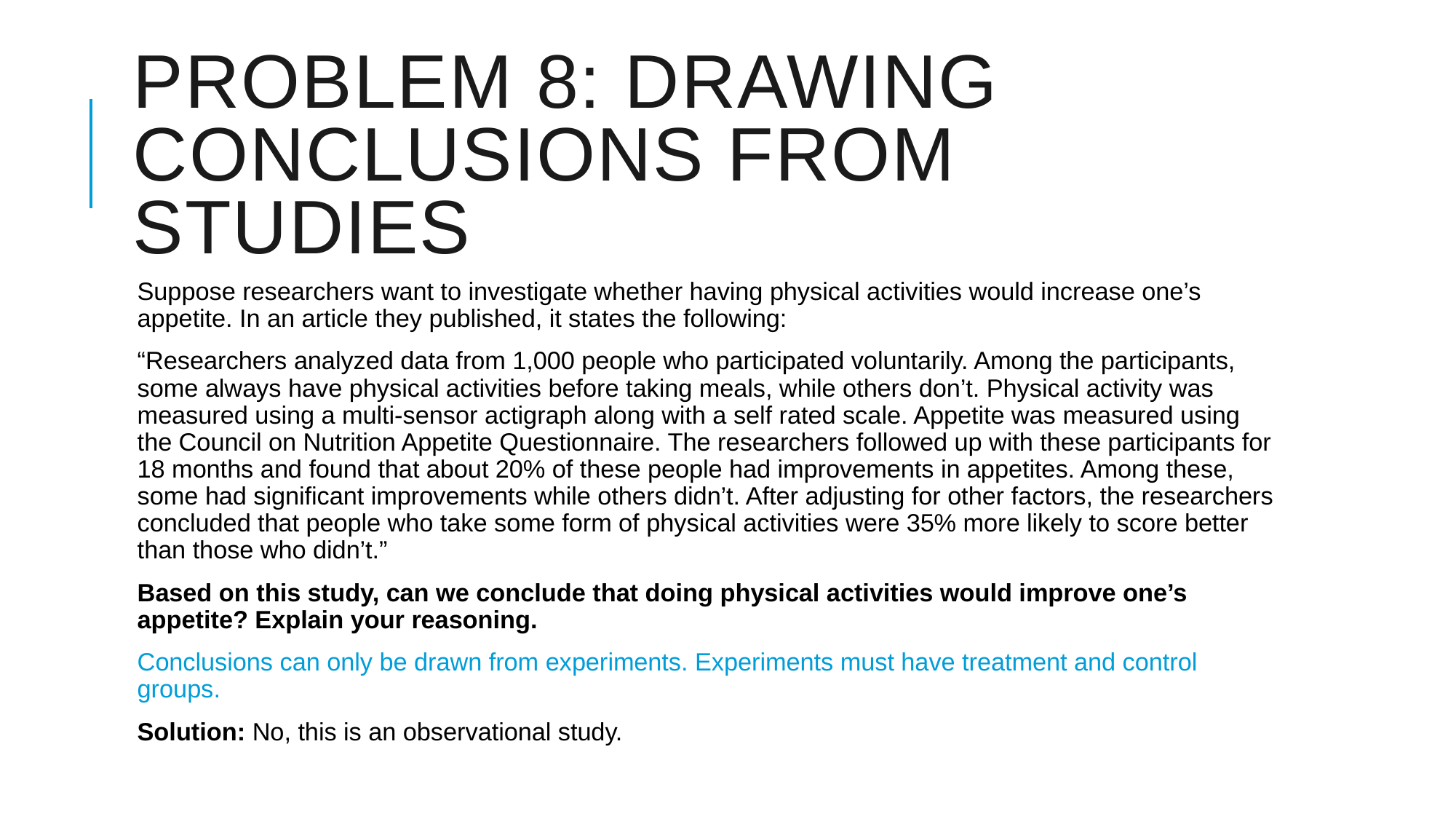

# Problem 8: Drawing conclusions from studies
Suppose researchers want to investigate whether having physical activities would increase one’s appetite. In an article they published, it states the following:
“Researchers analyzed data from 1,000 people who participated voluntarily. Among the participants, some always have physical activities before taking meals, while others don’t. Physical activity was measured using a multi-sensor actigraph along with a self rated scale. Appetite was measured using the Council on Nutrition Appetite Questionnaire. The researchers followed up with these participants for 18 months and found that about 20% of these people had improvements in appetites. Among these, some had significant improvements while others didn’t. After adjusting for other factors, the researchers concluded that people who take some form of physical activities were 35% more likely to score better than those who didn’t.”
Based on this study, can we conclude that doing physical activities would improve one’s appetite? Explain your reasoning.
Conclusions can only be drawn from experiments. Experiments must have treatment and control groups.
Solution: No, this is an observational study.